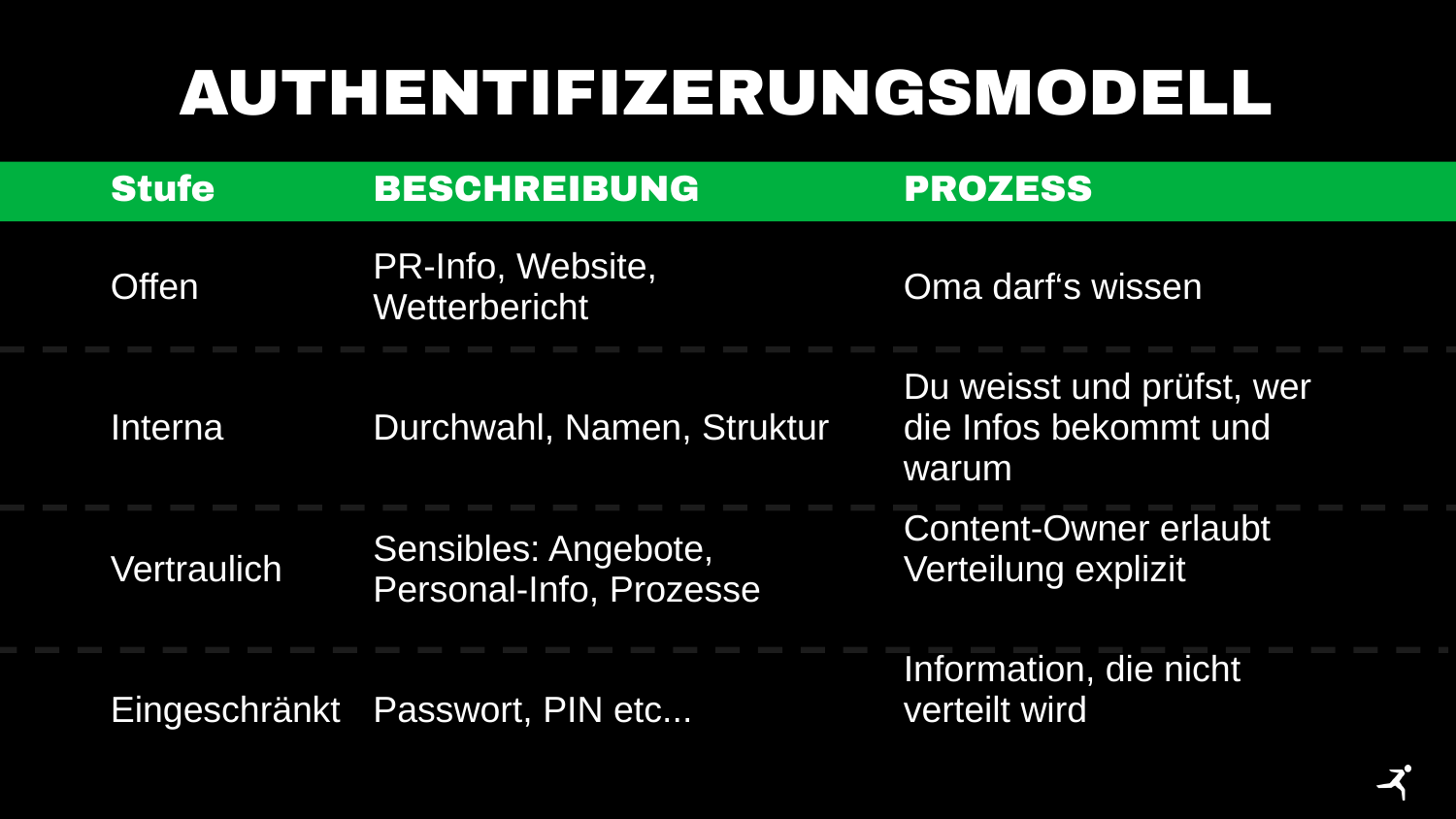

# AuthentiFIZERUNGSmodelL
| Stufe | BESCHREIBUNG | PROZESS |
| --- | --- | --- |
| Offen | PR-Info, Website, Wetterbericht | Oma darf‘s wissen |
| Interna | Durchwahl, Namen, Struktur | Du weisst und prüfst, wer die Infos bekommt und warum |
| Vertraulich | Sensibles: Angebote, Personal-Info, Prozesse | Content-Owner erlaubt Verteilung explizit |
| Eingeschränkt | Passwort, PIN etc... | Information, die nicht verteilt wird |